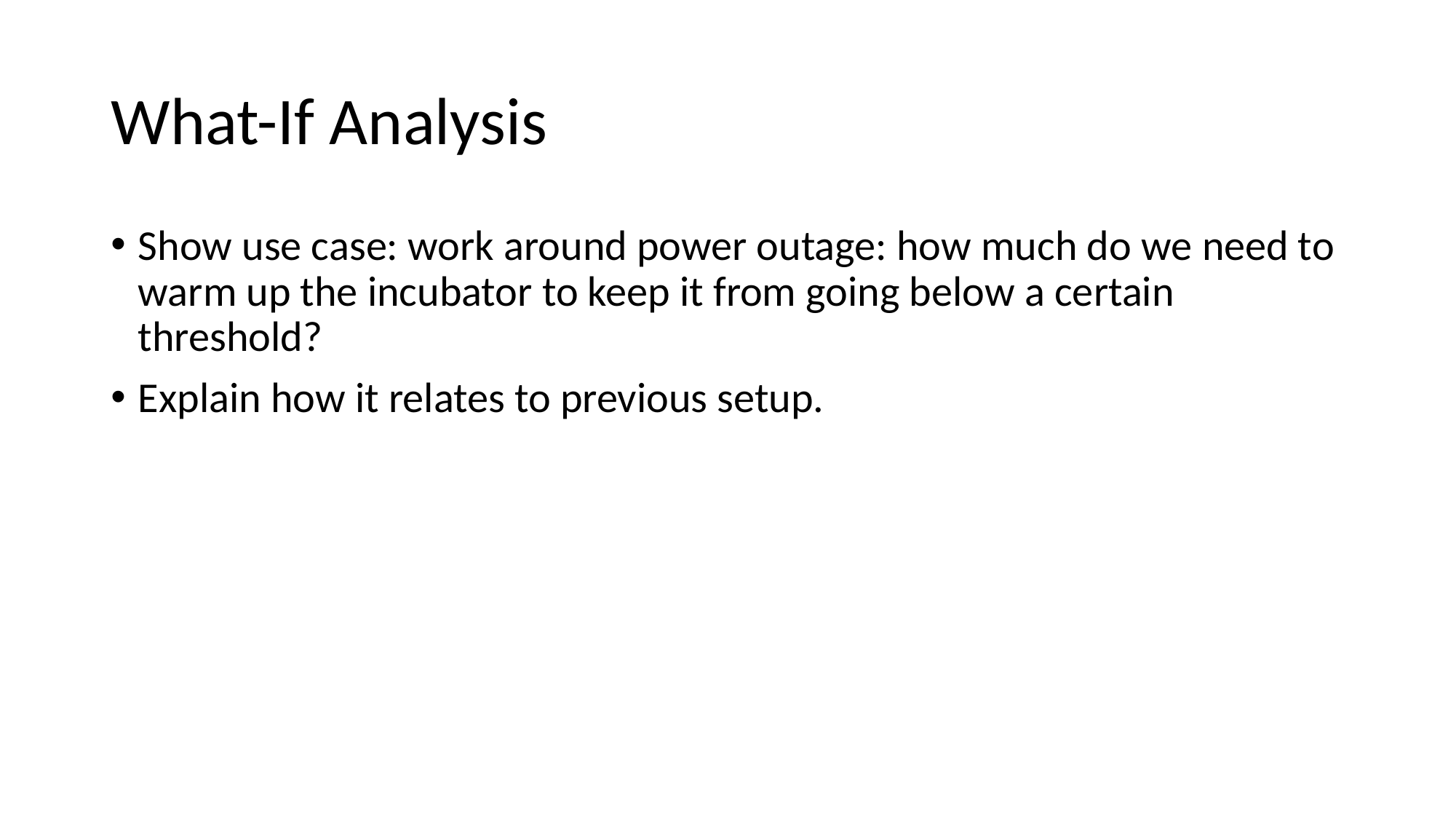

# What-If Analysis
Show use case: work around power outage: how much do we need to warm up the incubator to keep it from going below a certain threshold?
Explain how it relates to previous setup.